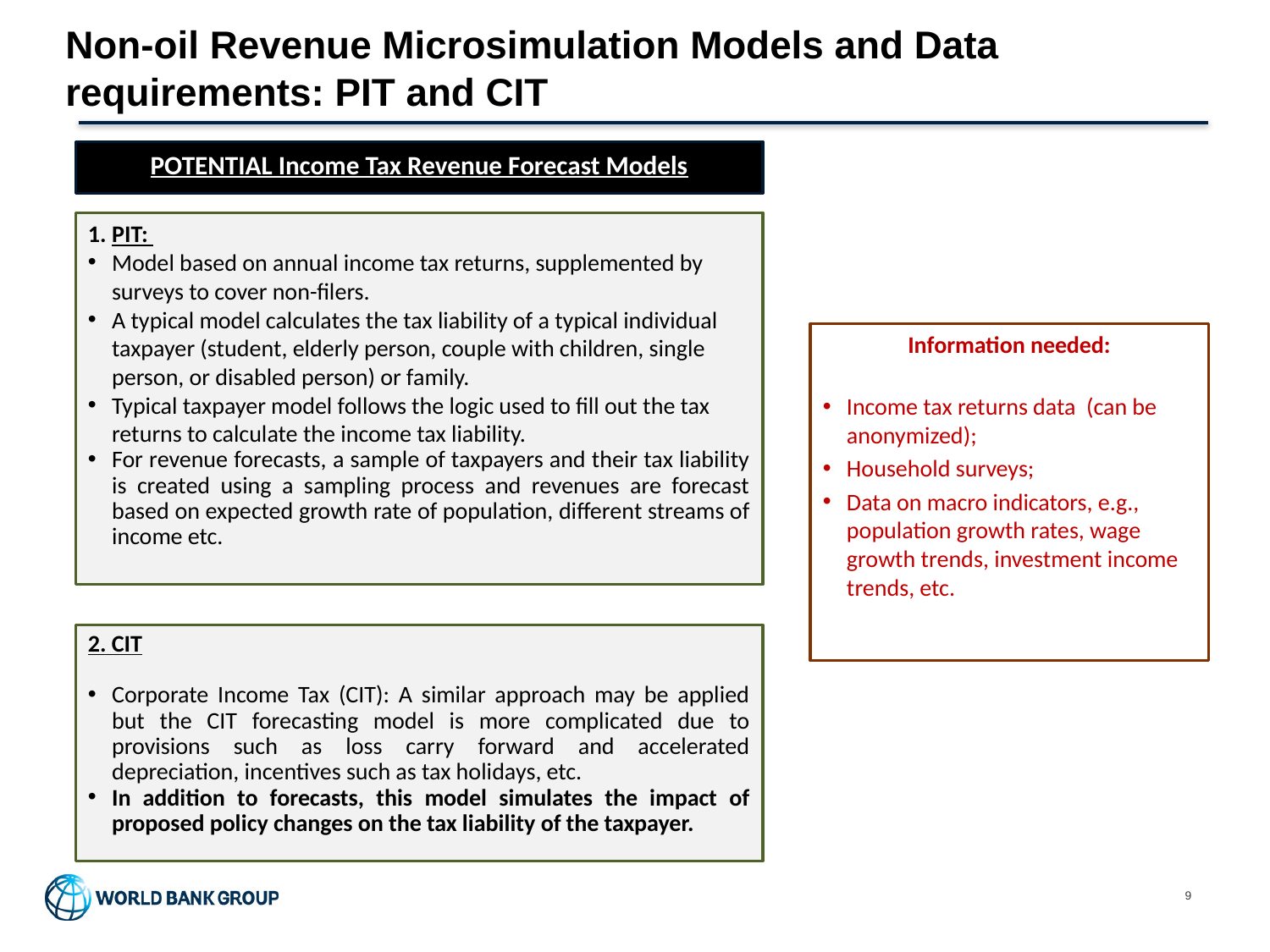

# Non-oil Revenue Microsimulation Models and Data requirements: PIT and CIT
POTENTIAL Income Tax Revenue Forecast Models
1. PIT:
Model based on annual income tax returns, supplemented by surveys to cover non-filers.
A typical model calculates the tax liability of a typical individual taxpayer (student, elderly person, couple with children, single person, or disabled person) or family.
Typical taxpayer model follows the logic used to fill out the tax returns to calculate the income tax liability.
For revenue forecasts, a sample of taxpayers and their tax liability is created using a sampling process and revenues are forecast based on expected growth rate of population, different streams of income etc.

Information needed:

Income tax returns data  (can be anonymized);
Household surveys;
Data on macro indicators, e.g., population growth rates, wage growth trends, investment income trends, etc.
2. CIT

Corporate Income Tax (CIT): A similar approach may be applied but the CIT forecasting model is more complicated due to provisions such as loss carry forward and accelerated depreciation, incentives such as tax holidays, etc.
In addition to forecasts, this model simulates the impact of proposed policy changes on the tax liability of the taxpayer.

9